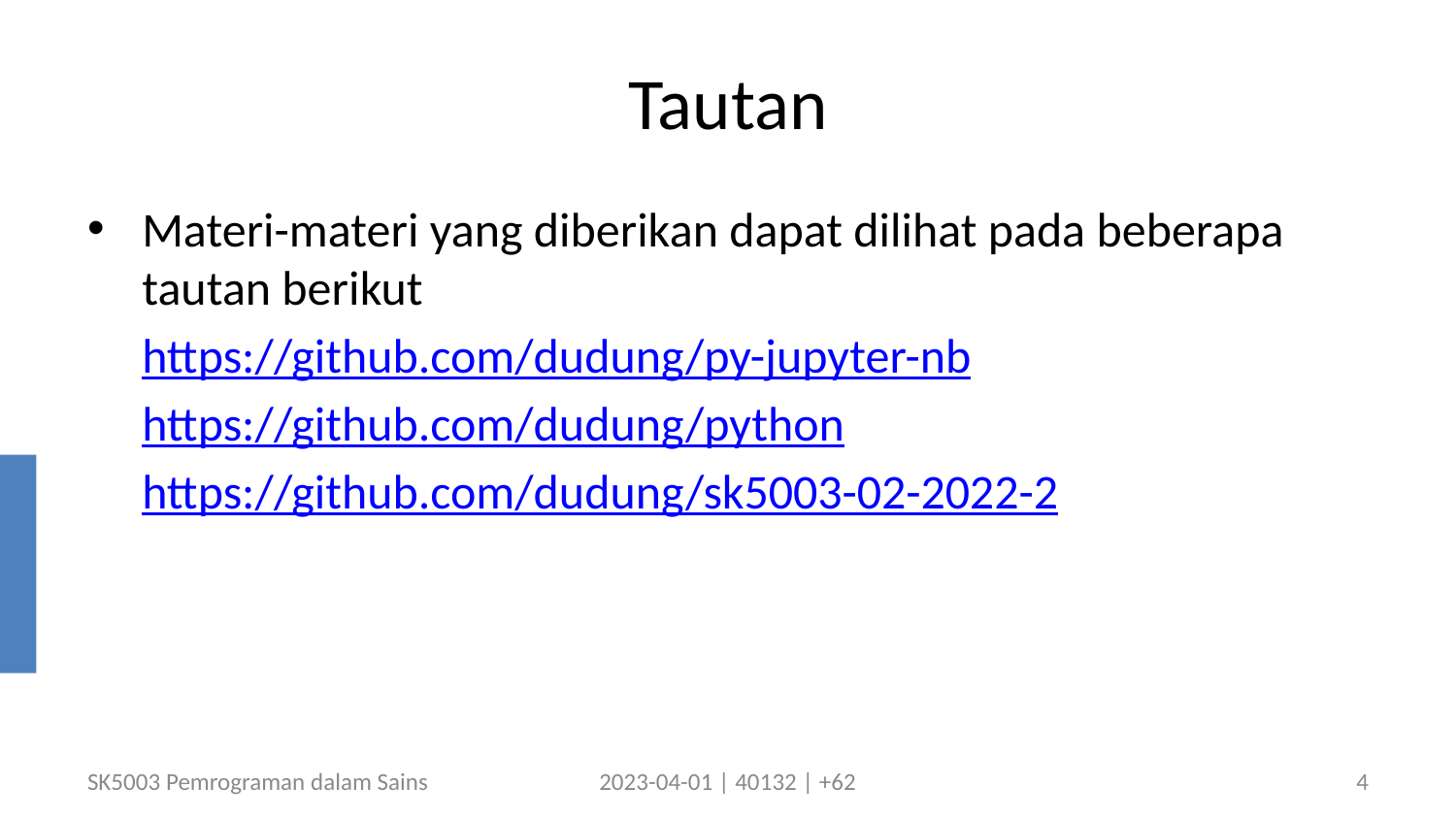

# Tautan
Materi-materi yang diberikan dapat dilihat pada beberapa tautan berikut
	https://github.com/dudung/py-jupyter-nb
	https://github.com/dudung/python
	https://github.com/dudung/sk5003-02-2022-2

SK5003 Pemrograman dalam Sains
2023-04-01 | 40132 | +62
4